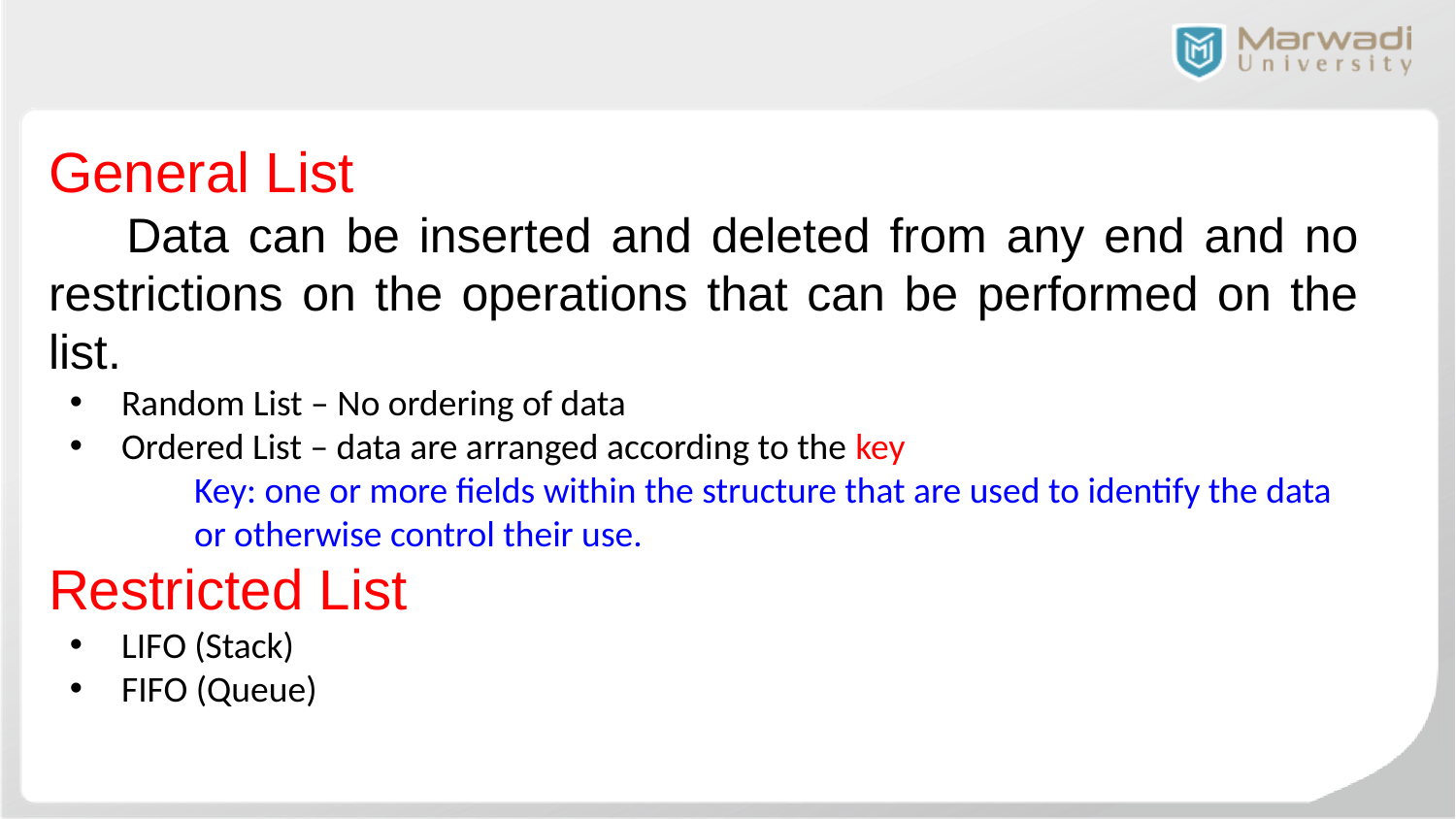

General List
    Data can be inserted and deleted from any end and no restrictions on the operations that can be performed on the list.
Random List – No ordering of data
Ordered List – data are arranged according to the key
Key: one or more fields within the structure that are used to identify the data or otherwise control their use.
Restricted List
LIFO (Stack)
FIFO (Queue)